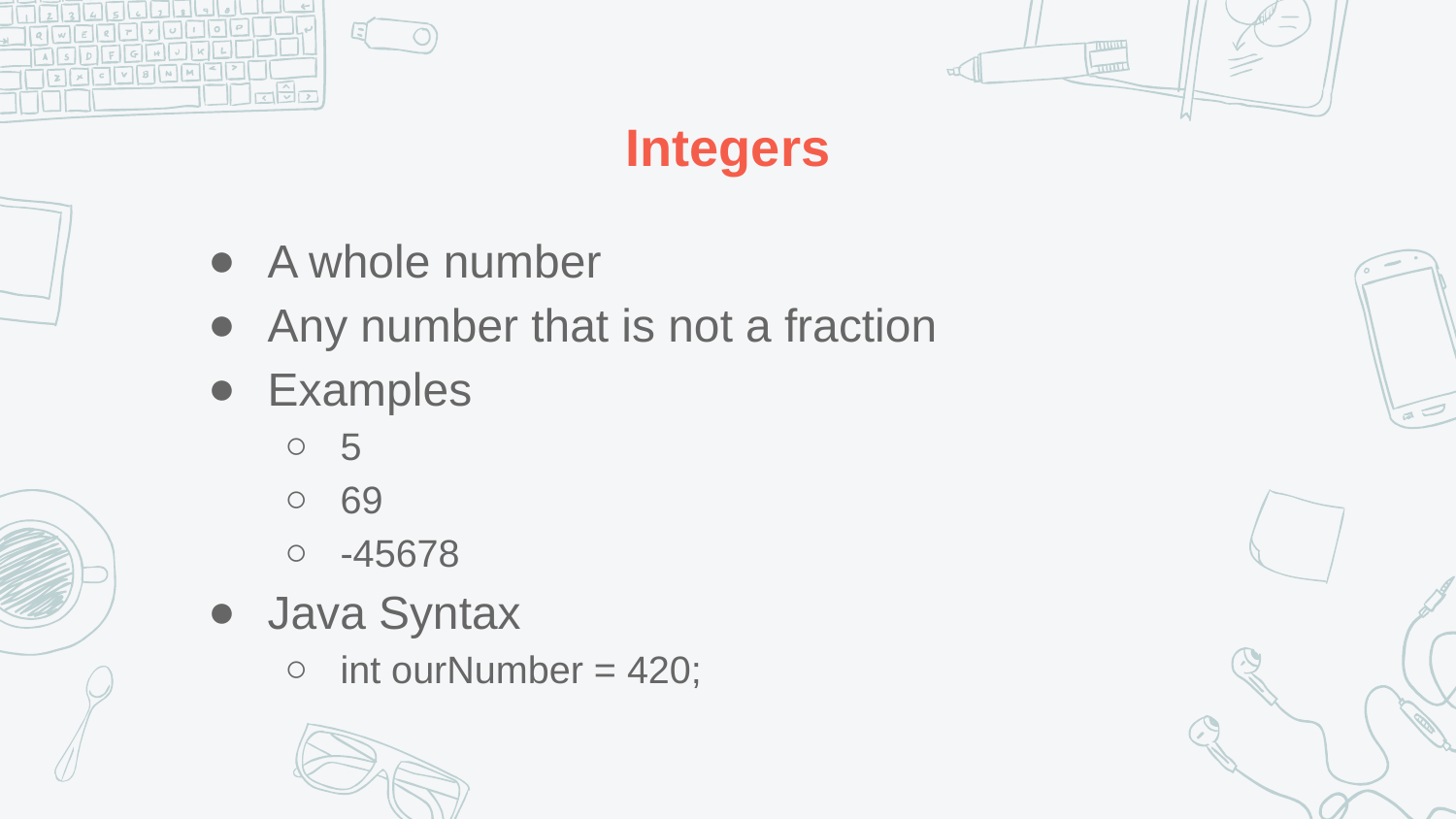

# Integers
A whole number
Any number that is not a fraction
Examples
5
69
-45678
Java Syntax
int ourNumber = 420;